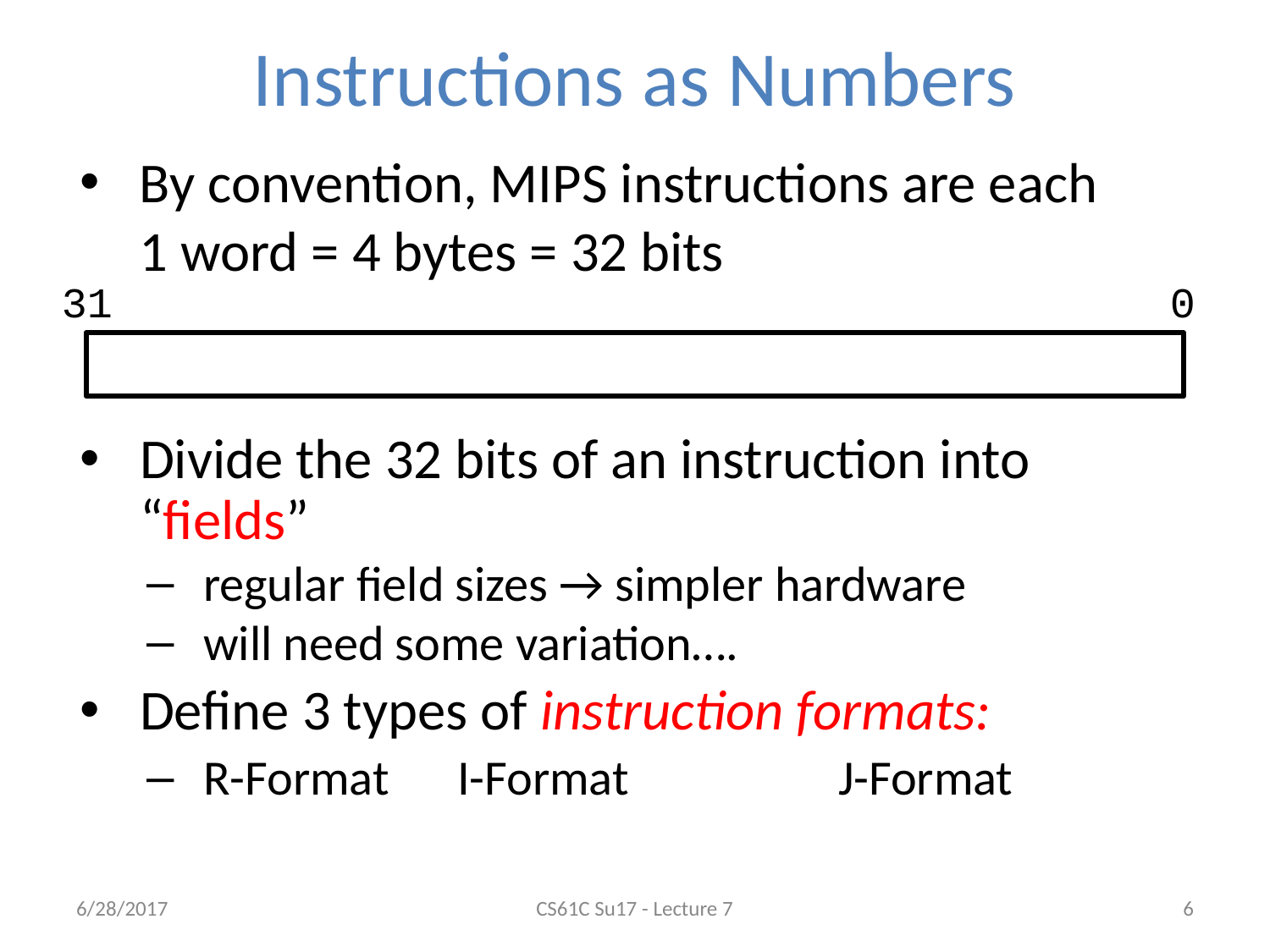

# Instructions as Numbers
By convention, MIPS instructions are each
1 word = 4 bytes = 32 bits

0
31

Divide the 32 bits of an instruction into “fields”
regular field sizes → simpler hardware
will need some variation….
Define 3 types of instruction formats:
R-Format 	I-Format		J-Format
6/28/2017
CS61C Su17 - Lecture 7
6